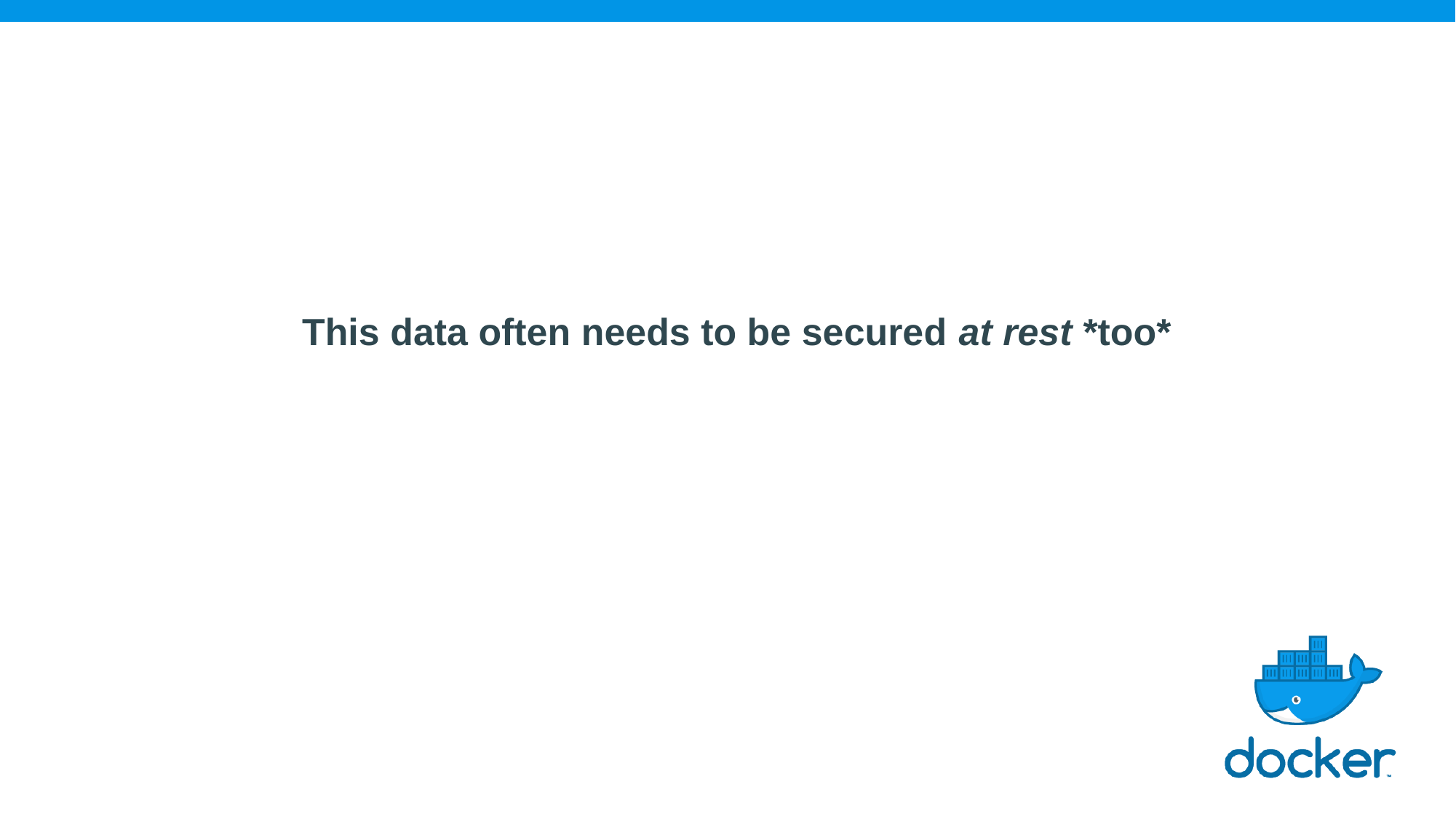

This data often needs to be secured at rest *too*